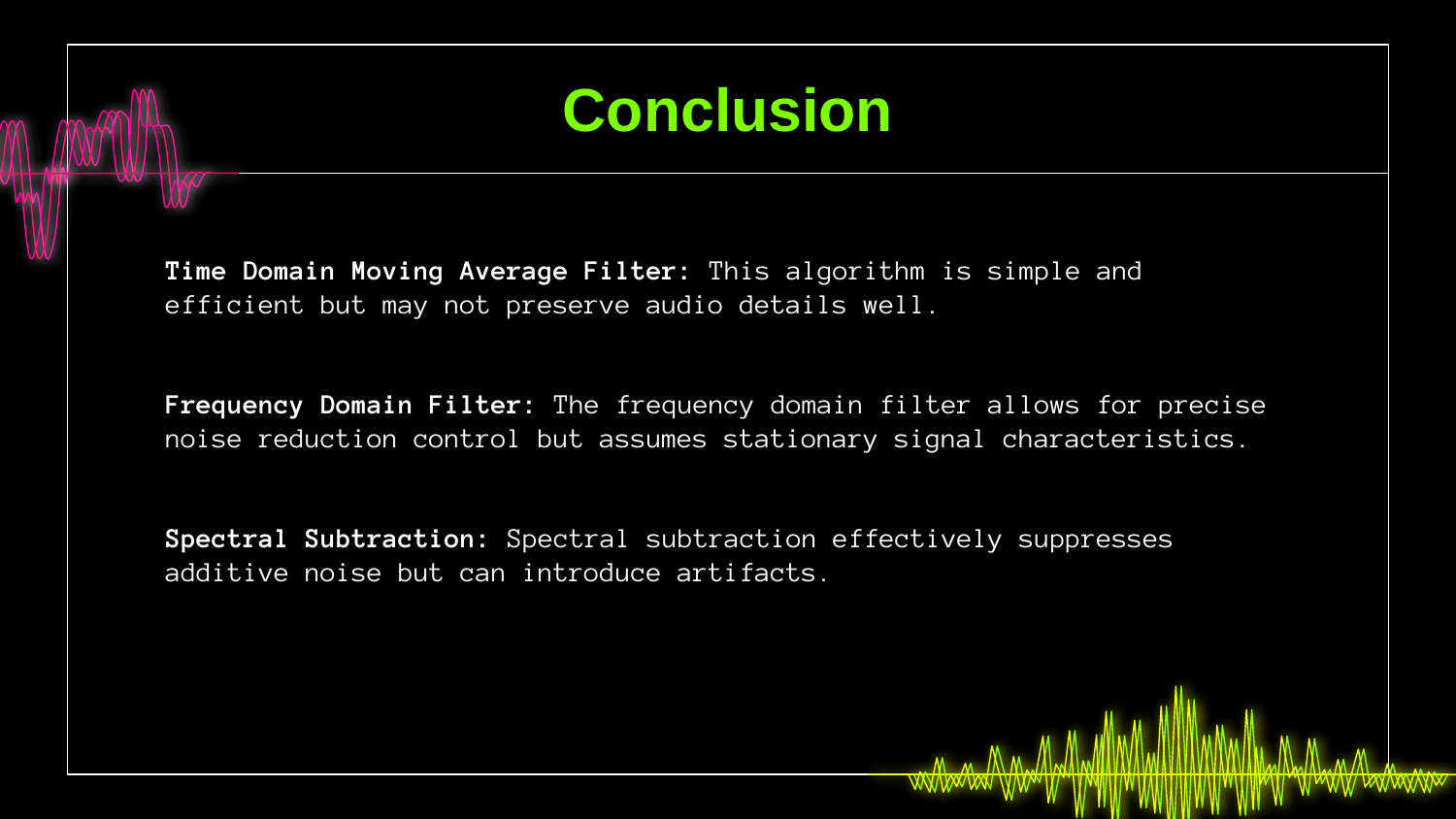

# Conclusion
Time Domain Moving Average Filter: This algorithm is simple and efficient but may not preserve audio details well.
Frequency Domain Filter: The frequency domain filter allows for precise noise reduction control but assumes stationary signal characteristics.
Spectral Subtraction: Spectral subtraction effectively suppresses additive noise but can introduce artifacts.